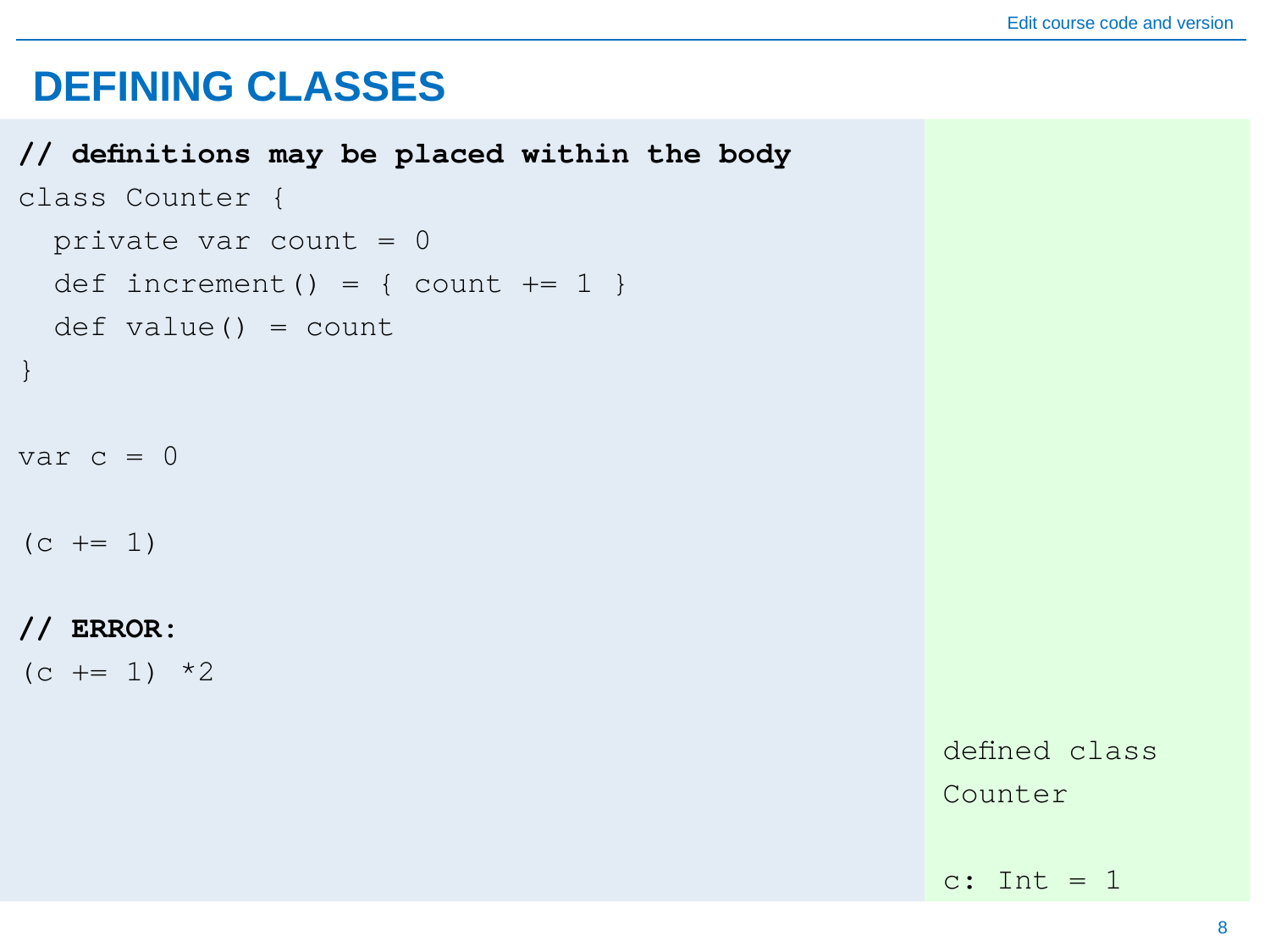

# DEFINING CLASSES

defined class Counter

c: Int = 1
// definitions may be placed within the body
class Counter {
  private var count = 0
  def increment() = { count += 1 }
  def value() = count
}
var c = 0
(c += 1)
// ERROR:
(c += 1) *2